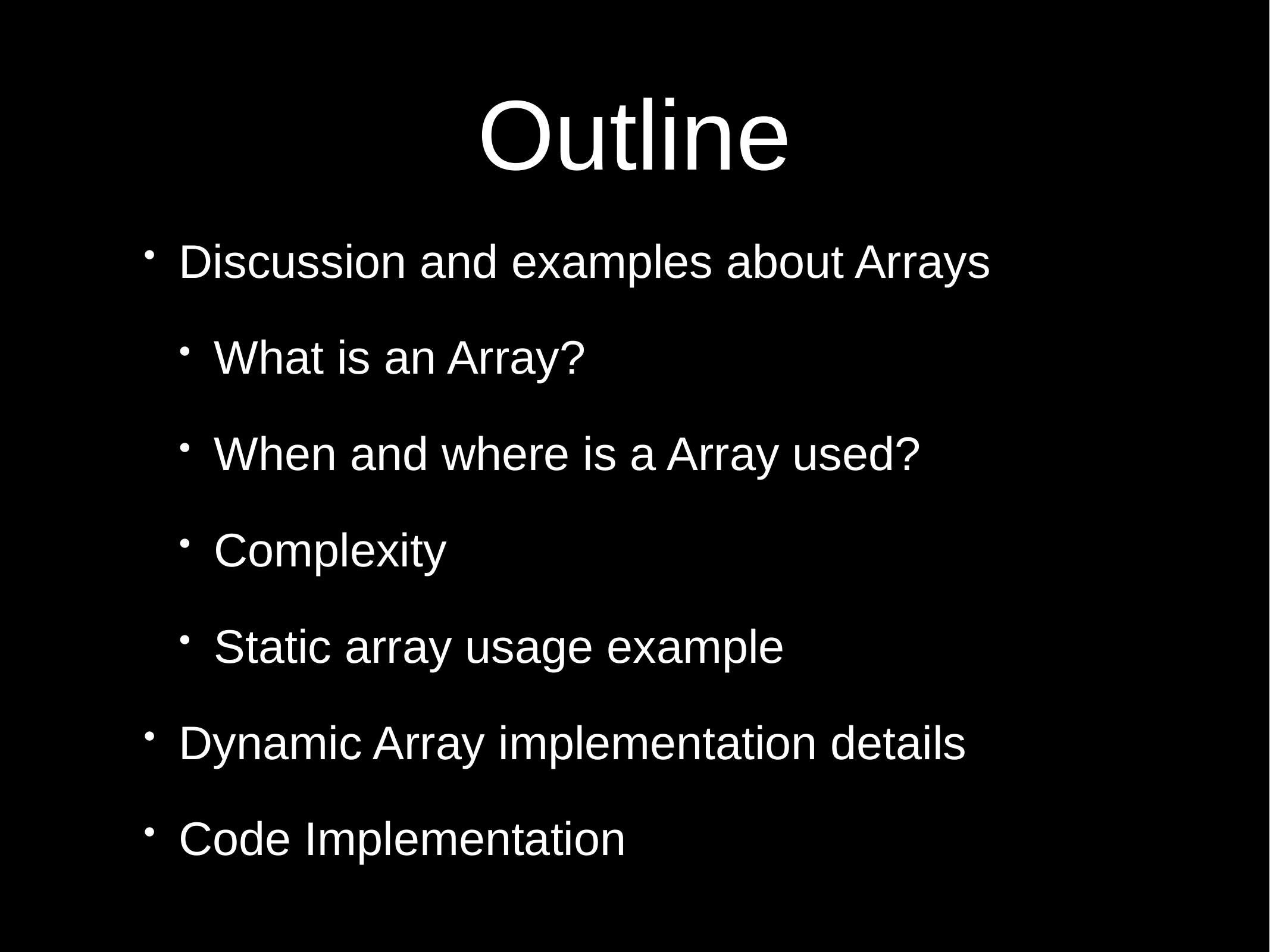

# Outline
Discussion and examples about Arrays
What is an Array?
When and where is a Array used?
Complexity
Static array usage example
Dynamic Array implementation details
Code Implementation